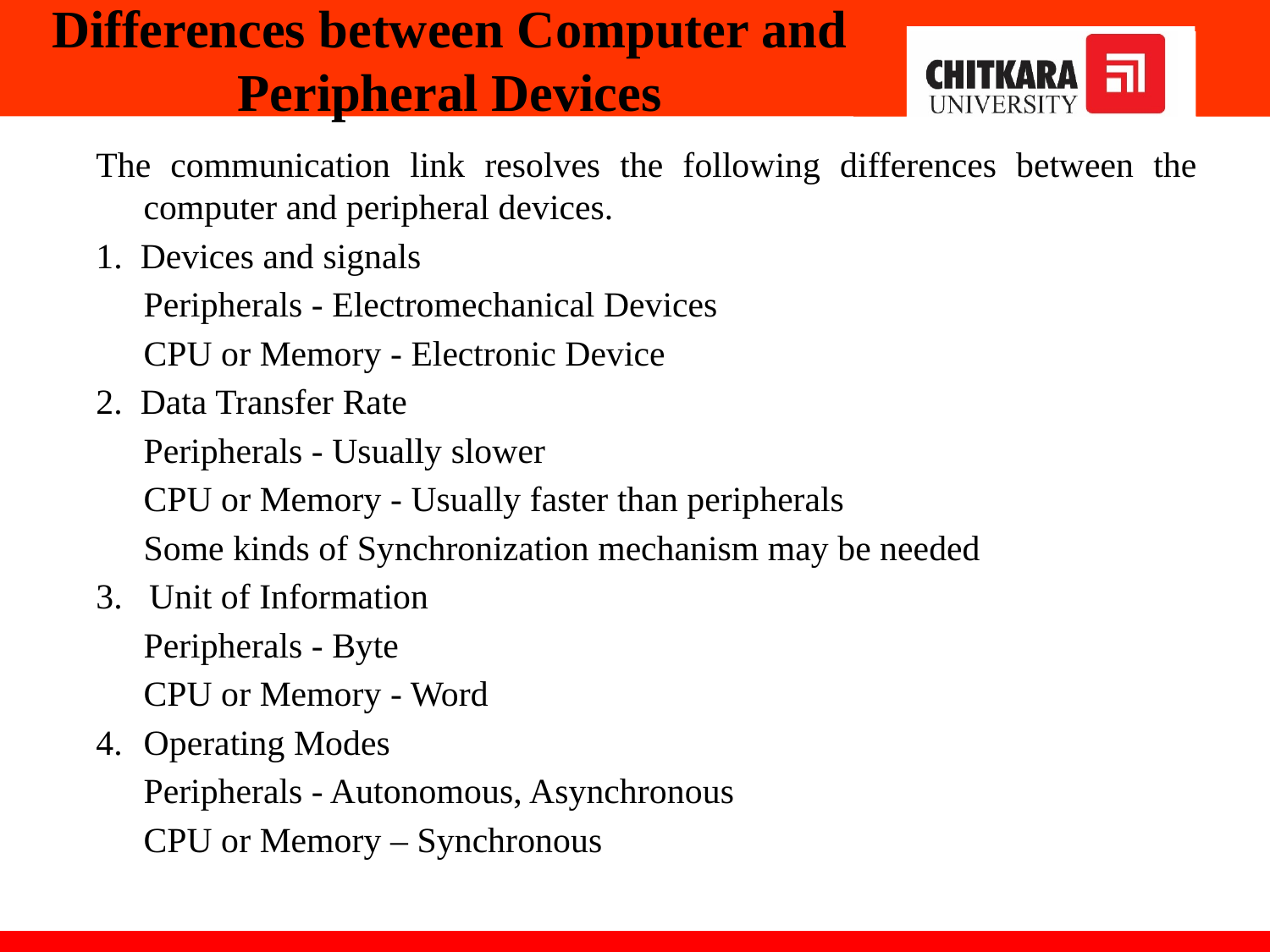

# Differences between Computer and Peripheral Devices
The communication link resolves the following differences between the computer and peripheral devices.
1.  Devices and signals
	Peripherals - Electromechanical Devices
	CPU or Memory - Electronic Device
2.  Data Transfer Rate
	Peripherals - Usually slower
	CPU or Memory - Usually faster than peripherals
	Some kinds of Synchronization mechanism may be needed
3.   Unit of Information
	Peripherals - Byte
	CPU or Memory - Word
4.	Operating Modes
	Peripherals - Autonomous, Asynchronous
	CPU or Memory – Synchronous